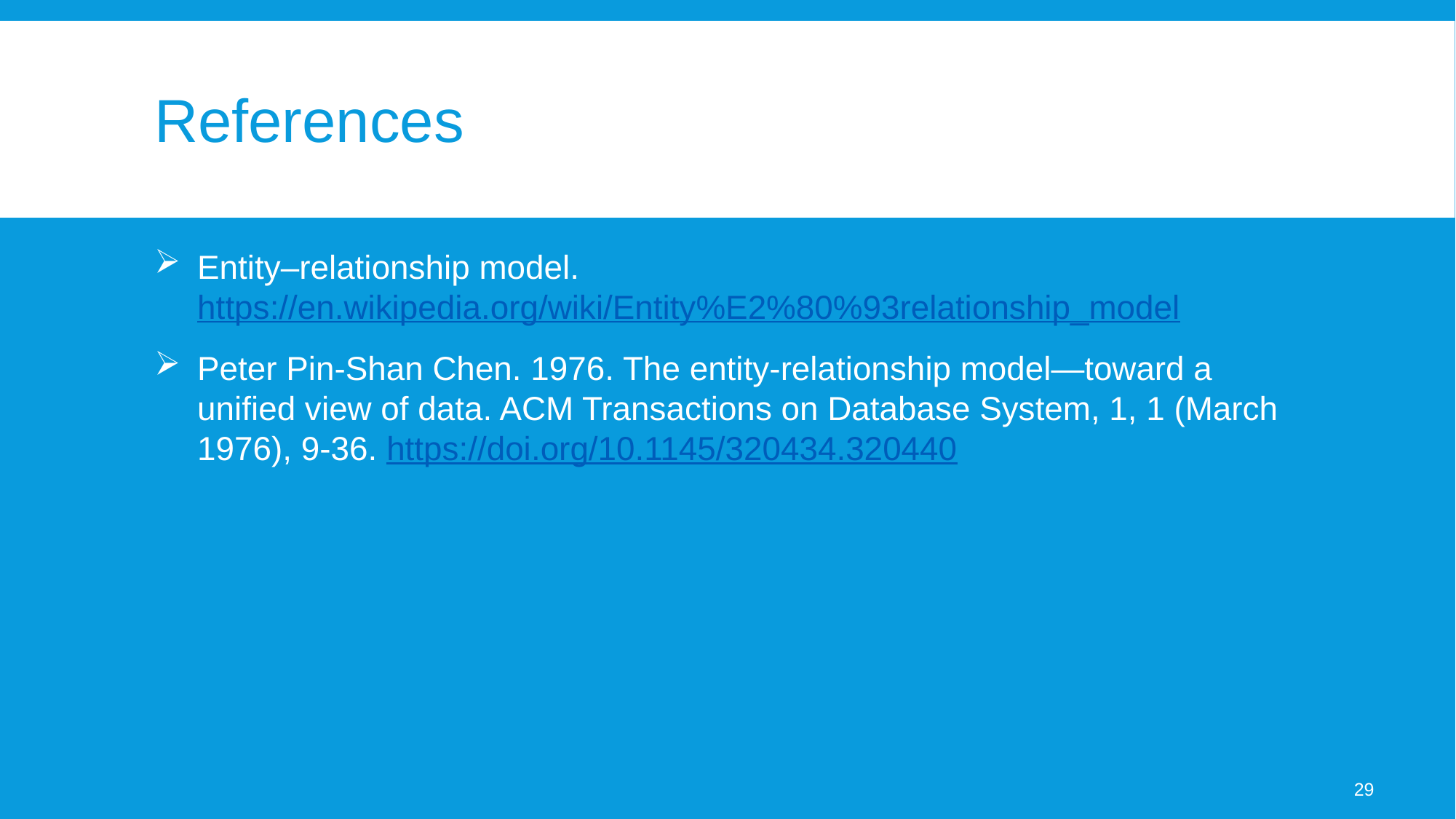

# References
Entity–relationship model. https://en.wikipedia.org/wiki/Entity%E2%80%93relationship_model
Peter Pin-Shan Chen. 1976. The entity-relationship model—toward a unified view of data. ACM Transactions on Database System, 1, 1 (March 1976), 9-36. https://doi.org/10.1145/320434.320440
29